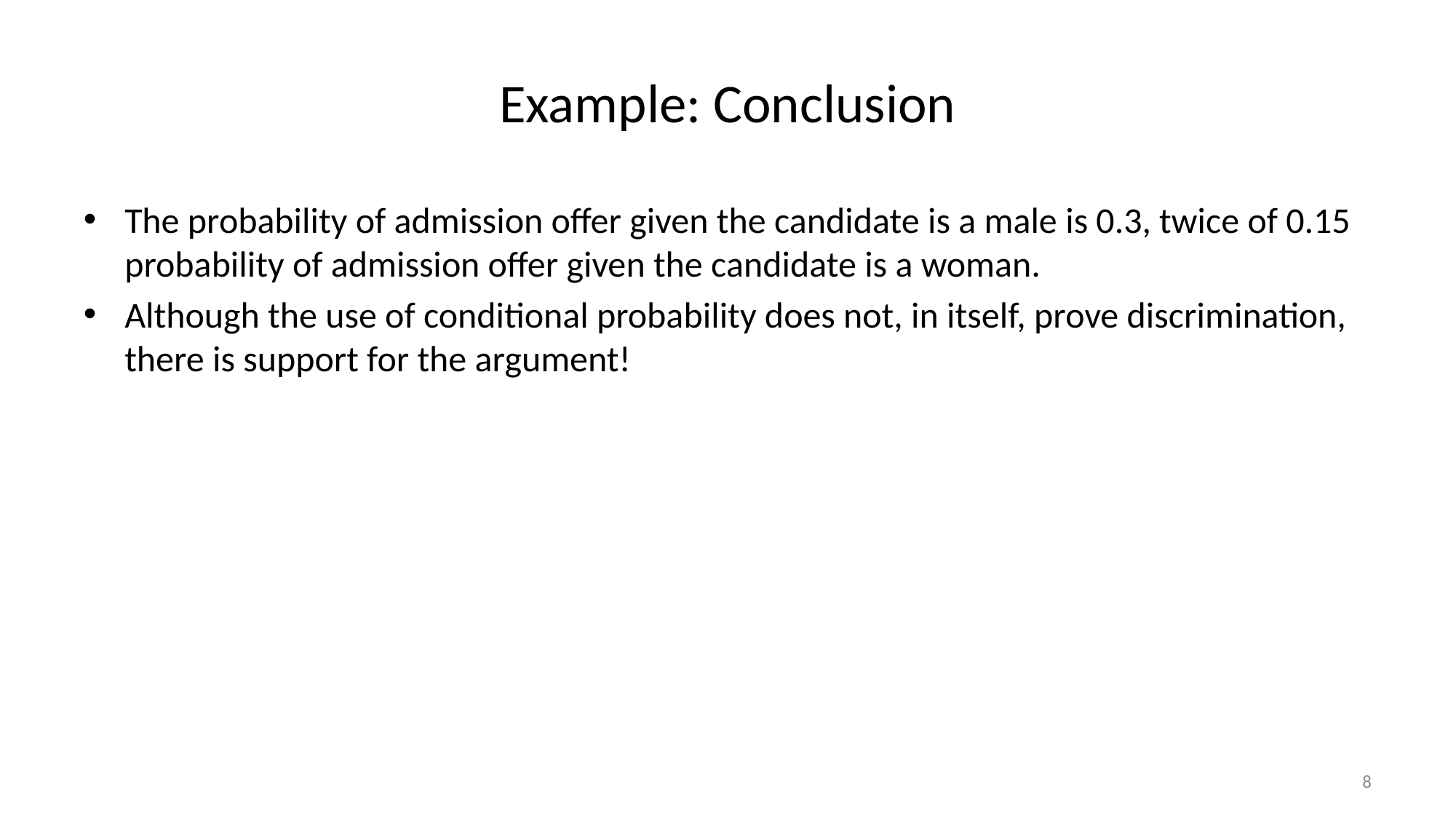

# Example: Conclusion
The probability of admission offer given the candidate is a male is 0.3, twice of 0.15 probability of admission offer given the candidate is a woman.
Although the use of conditional probability does not, in itself, prove discrimination, there is support for the argument!
8